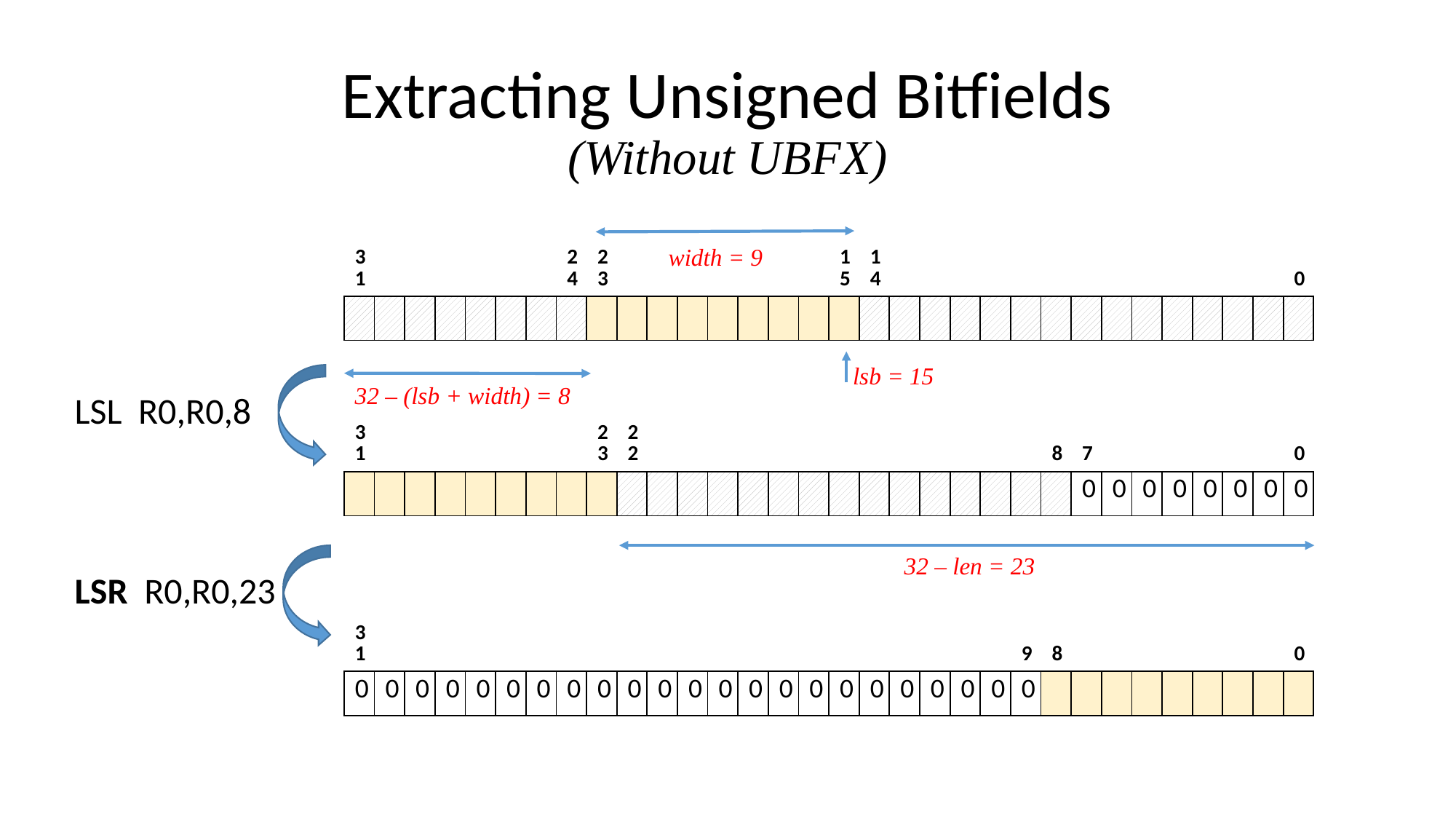

# Extracting Unsigned Bitfields (Without UBFX)
width = 9
| 31 |  |  |  |  |  |  | 24 | 23 |  |  |  |  |  |  |  | 15 | 14 |  |  |  |  |  |  |  |  |  |  |  |  |  | 0 |
| --- | --- | --- | --- | --- | --- | --- | --- | --- | --- | --- | --- | --- | --- | --- | --- | --- | --- | --- | --- | --- | --- | --- | --- | --- | --- | --- | --- | --- | --- | --- | --- |
|  |  |  |  |  |  |  |  |  |  |  |  |  |  |  |  |  |  |  |  |  |  |  |  |  |  |  |  |  |  |  |  |
lsb = 15

32 – (lsb + width) = 8
LSL  R0,R0,8
| 31 |  |  |  |  |  |  |  | 23 | 22 |  |  |  |  |  |  |  |  |  |  |  |  |  | 8 | 7 |  |  |  |  |  |  | 0 |
| --- | --- | --- | --- | --- | --- | --- | --- | --- | --- | --- | --- | --- | --- | --- | --- | --- | --- | --- | --- | --- | --- | --- | --- | --- | --- | --- | --- | --- | --- | --- | --- |
|  |  |  |  |  |  |  |  |  |  |  |  |  |  |  |  |  |  |  |  |  |  |  |  | 0 | 0 | 0 | 0 | 0 | 0 | 0 | 0 |

32 – len = 23
LSR  R0,R0,23
| 31 |  |  |  |  |  |  |  |  |  |  |  |  |  |  |  |  |  |  |  |  |  | 9 | 8 |  |  |  |  |  |  |  | 0 |
| --- | --- | --- | --- | --- | --- | --- | --- | --- | --- | --- | --- | --- | --- | --- | --- | --- | --- | --- | --- | --- | --- | --- | --- | --- | --- | --- | --- | --- | --- | --- | --- |
| 0 | 0 | 0 | 0 | 0 | 0 | 0 | 0 | 0 | 0 | 0 | 0 | 0 | 0 | 0 | 0 | 0 | 0 | 0 | 0 | 0 | 0 | 0 |  |  |  |  |  |  |  |  |  |